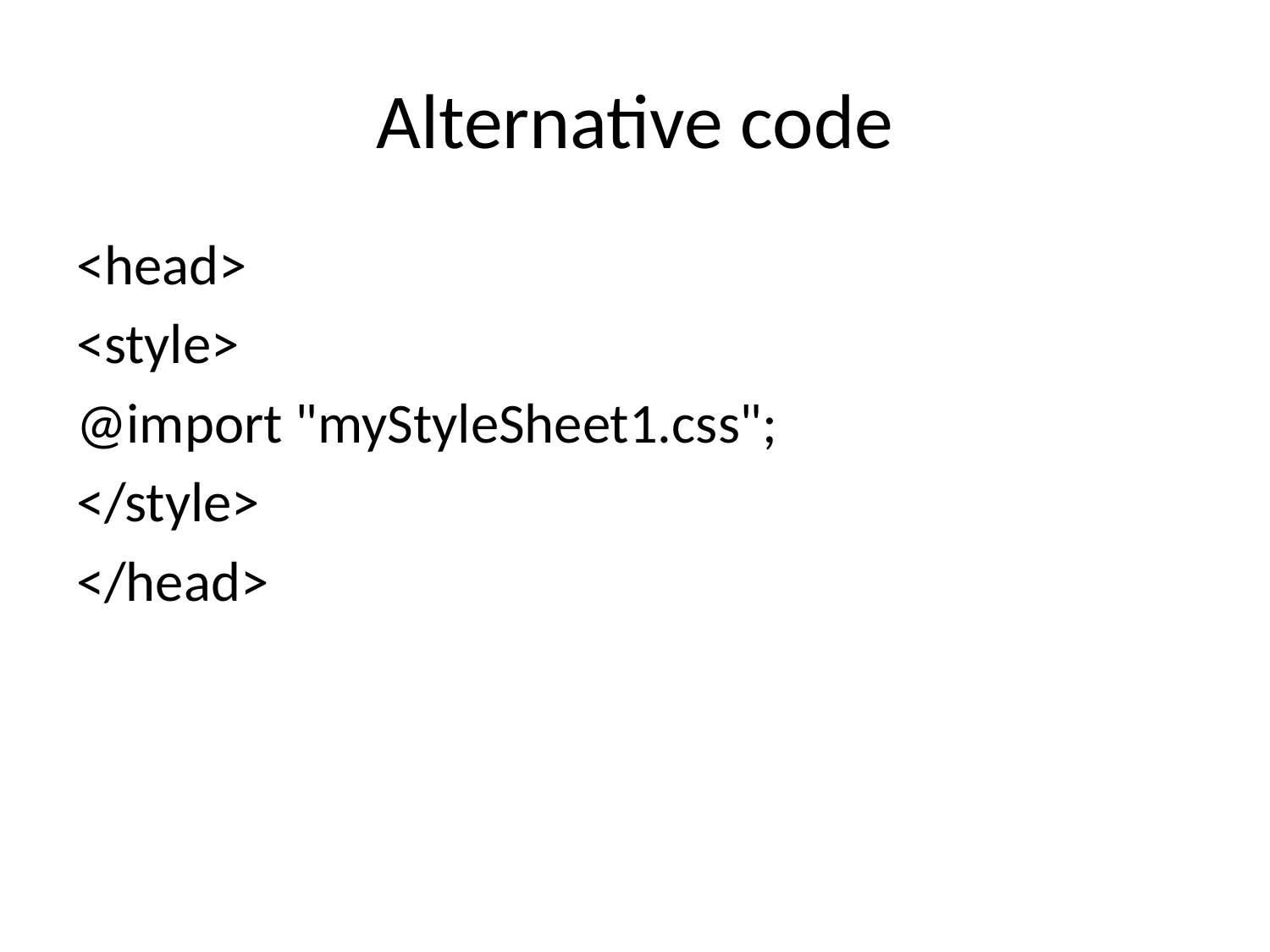

# Alternative code
<head>
<style>
@import "myStyleSheet1.css";
</style>
</head>